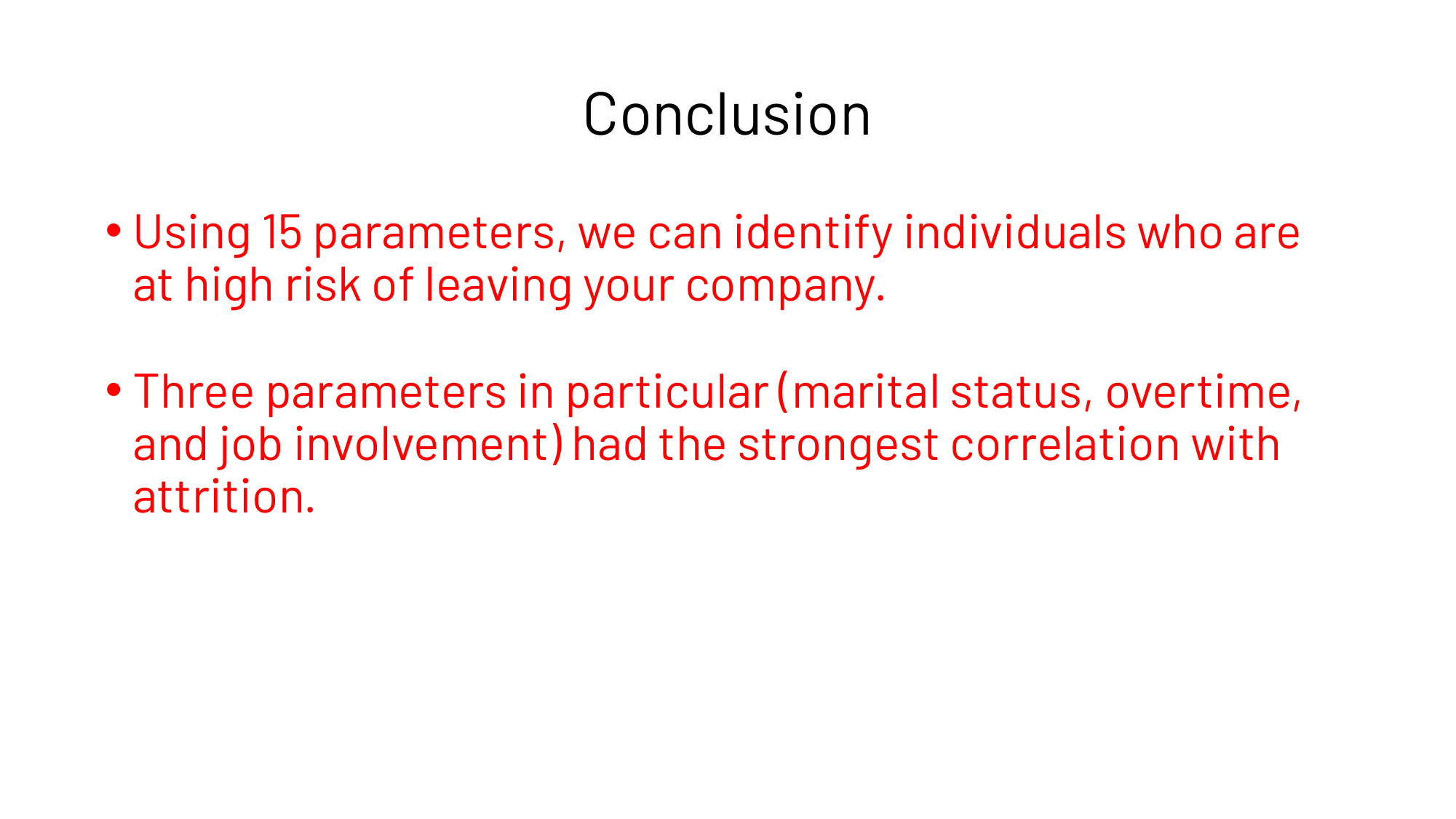

# Conclusion
Using 15 parameters, we can identify individuals who are at high risk of leaving your company.
Three parameters in particular (marital status, overtime, and job involvement) had the strongest correlation with attrition.